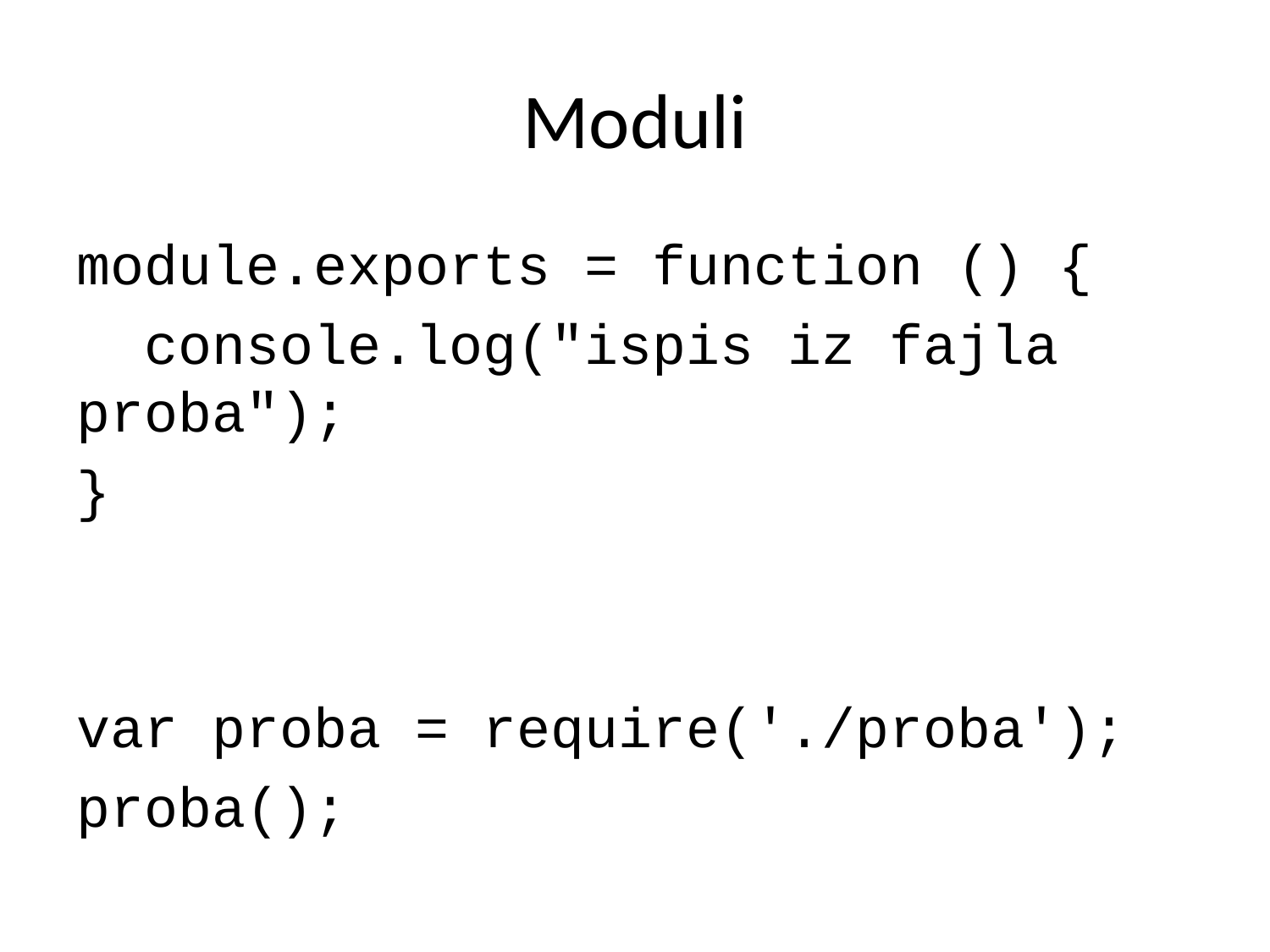

# Moduli
module.exports = function () {
  console.log("ispis iz fajla proba");
}

var proba = require('./proba');
proba();